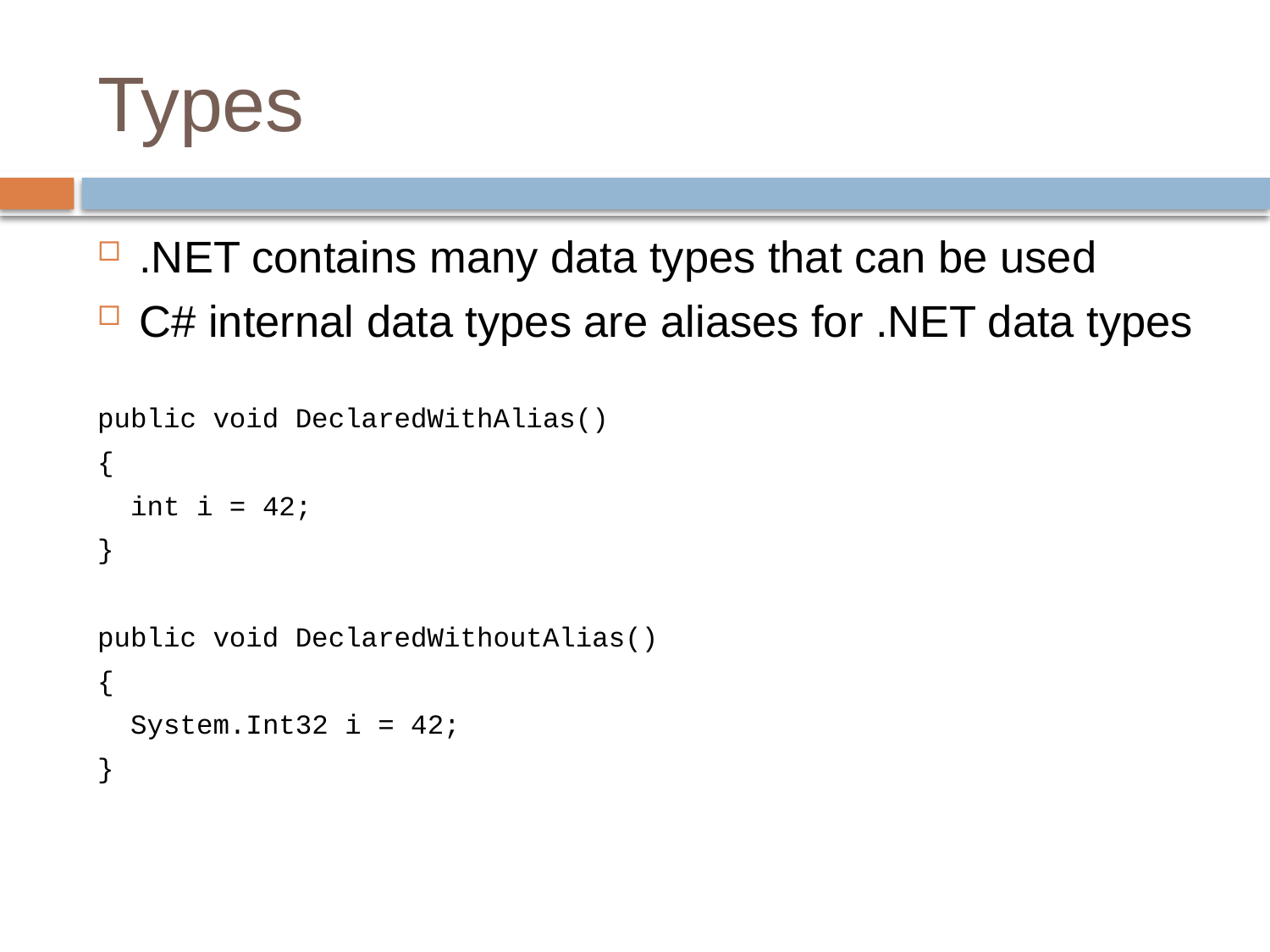

# Types
.NET contains many data types that can be used
C# internal data types are aliases for .NET data types

public void DeclaredWithAlias()
{
  int i = 42;
}

public void DeclaredWithoutAlias()
{
  System.Int32 i = 42;
}